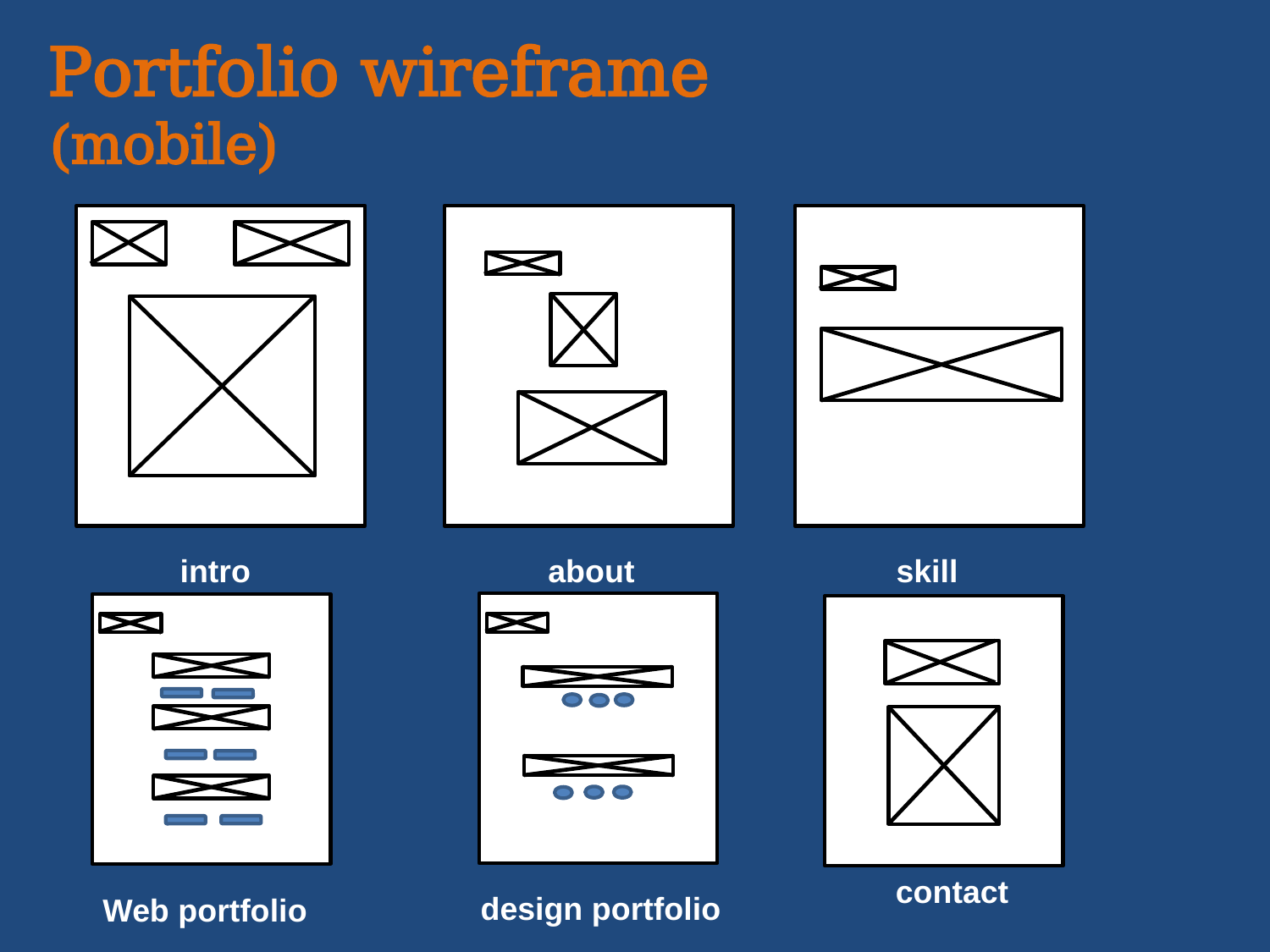

# Portfolio wireframe (mobile)

about
intro
skill

contact
design portfolio
Web portfolio